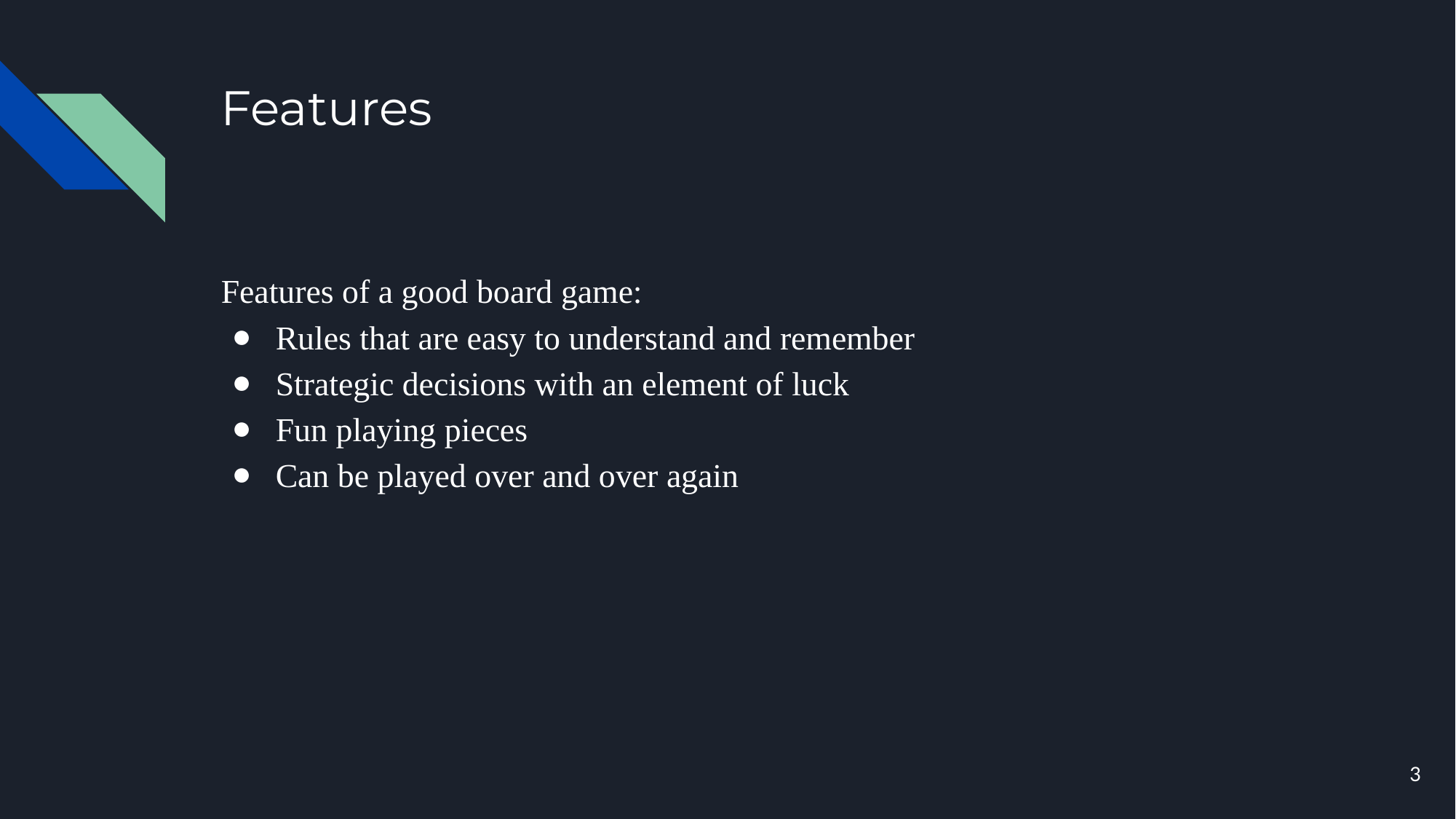

# Features
Features of a good board game:
Rules that are easy to understand and remember
Strategic decisions with an element of luck
Fun playing pieces
Can be played over and over again
3